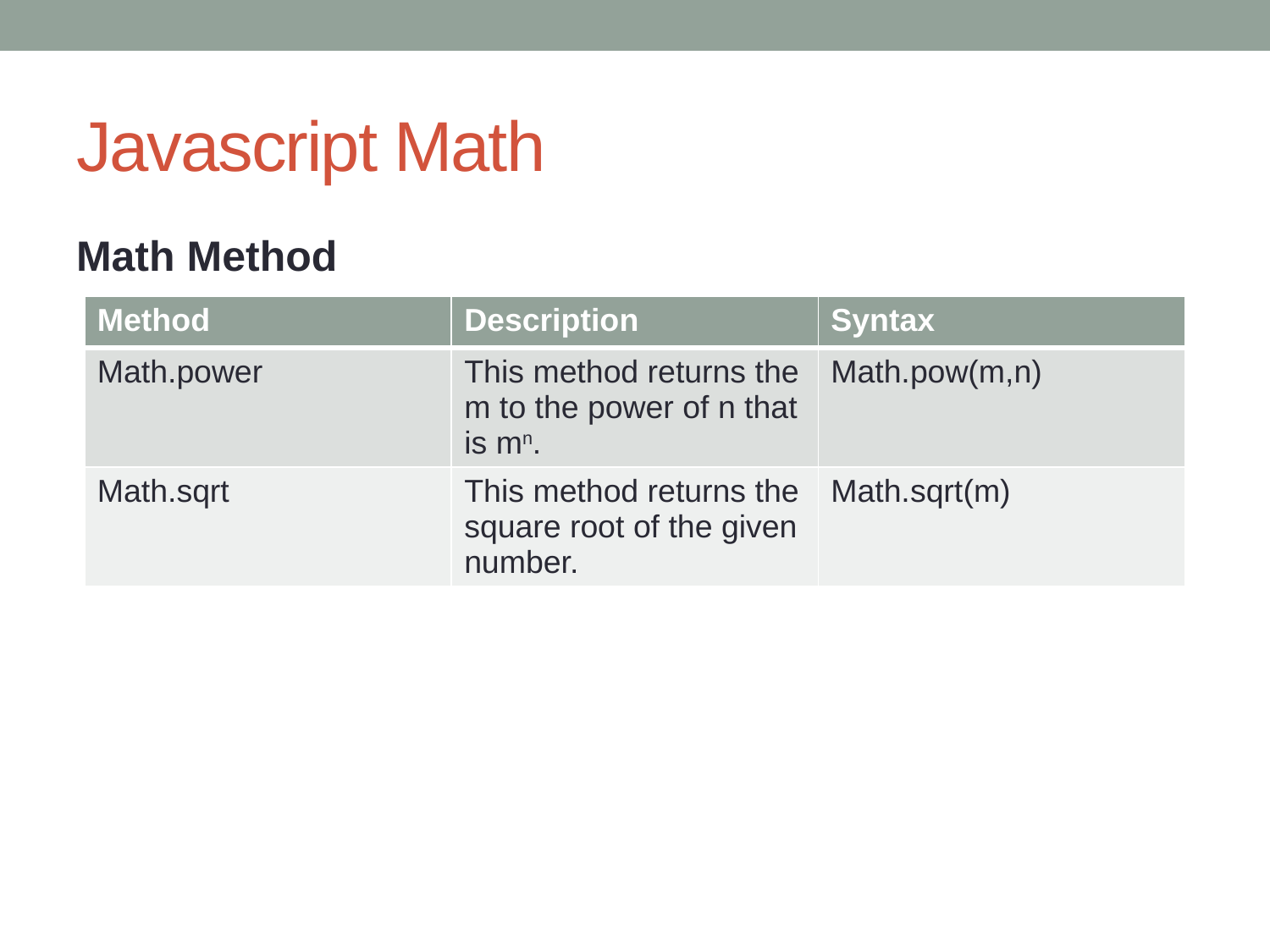

# Javascript Math
Math Method

| Method | Description | Syntax |
| --- | --- | --- |
| Math.power | This method returns the m to the power of n that is mn. | Math.pow(m,n) |
| Math.sqrt | This method returns the square root of the given number. | Math.sqrt(m) |